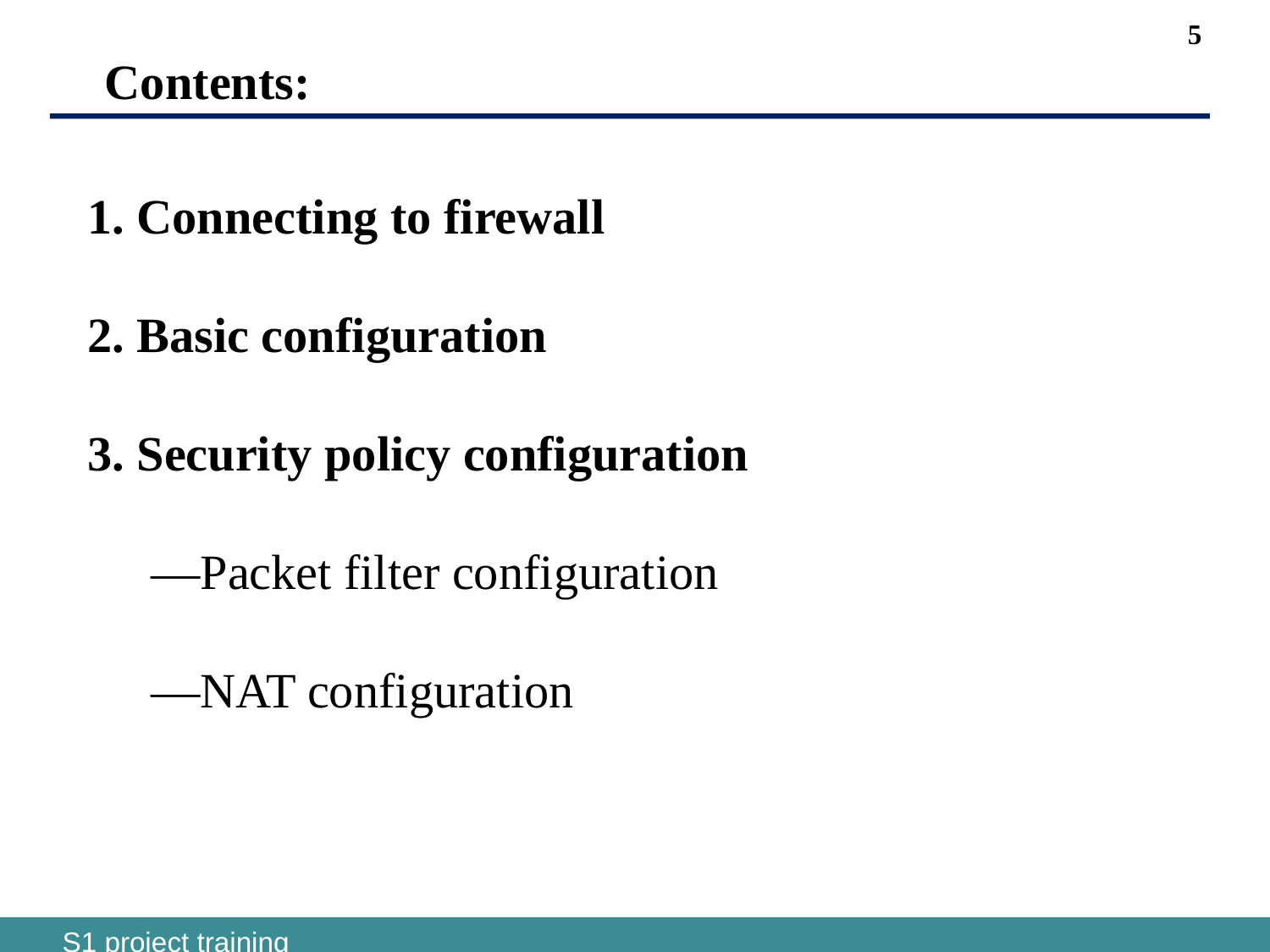

Contents:
1. Connecting to firewall
2. Basic configuration
3. Security policy configuration
—Packet filter configuration
—NAT configuration